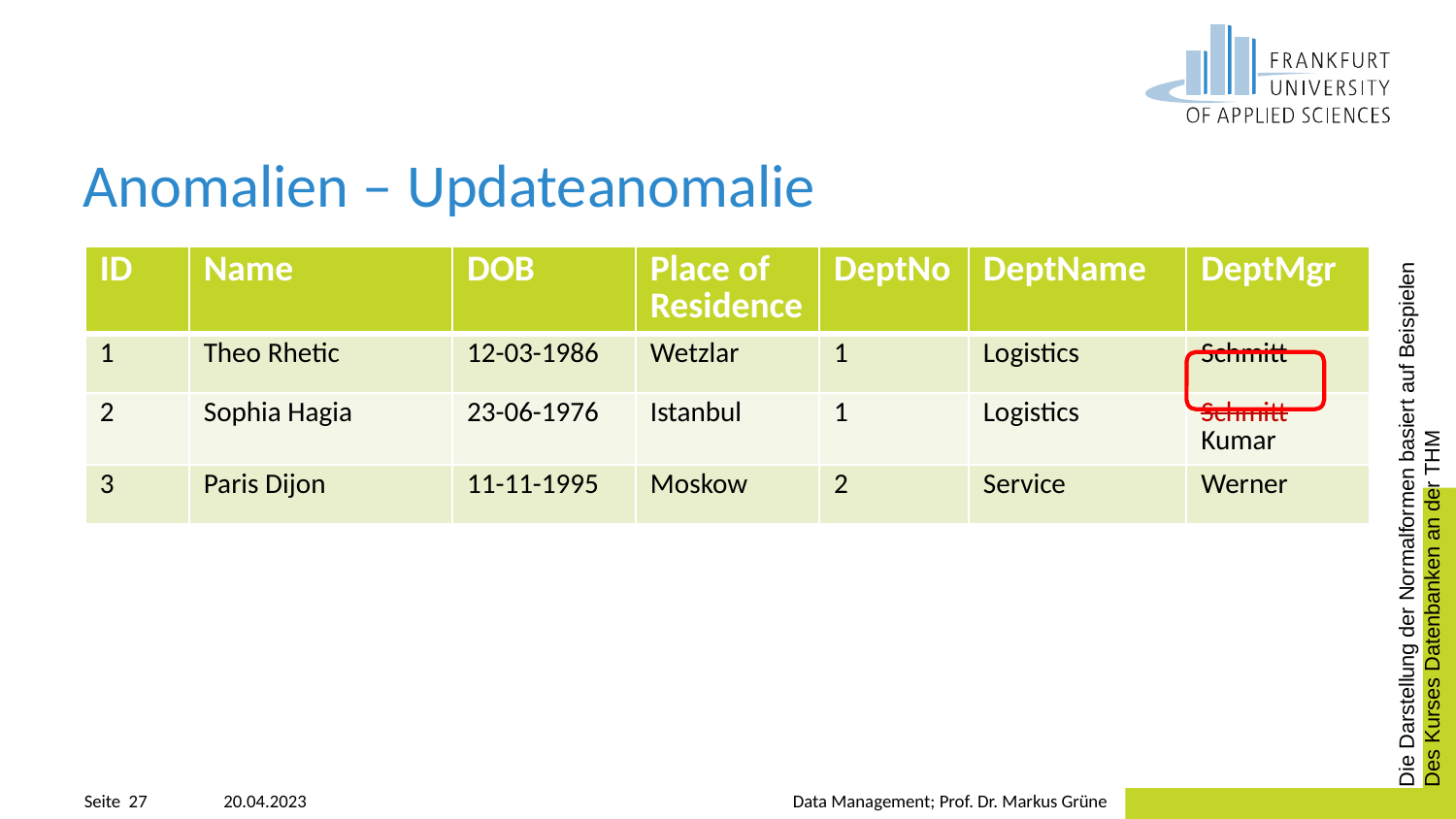

# Anomalien – Updateanomalie
| ID | Name | DOB | Place of Residence | DeptNo | DeptName | DeptMgr |
| --- | --- | --- | --- | --- | --- | --- |
| 1 | Theo Rhetic | 12-03-1986 | Wetzlar | 1 | Logistics | Schmitt |
| 2 | Sophia Hagia | 23-06-1976 | Istanbul | 1 | Logistics | Schmitt Kumar |
| 3 | Paris Dijon | 11-11-1995 | Moskow | 2 | Service | Werner |

Die Darstellung der Normalformen basiert auf Beispielen
Des Kurses Datenbanken an der THM
20.04.2023
Data Management; Prof. Dr. Markus Grüne
Seite  27